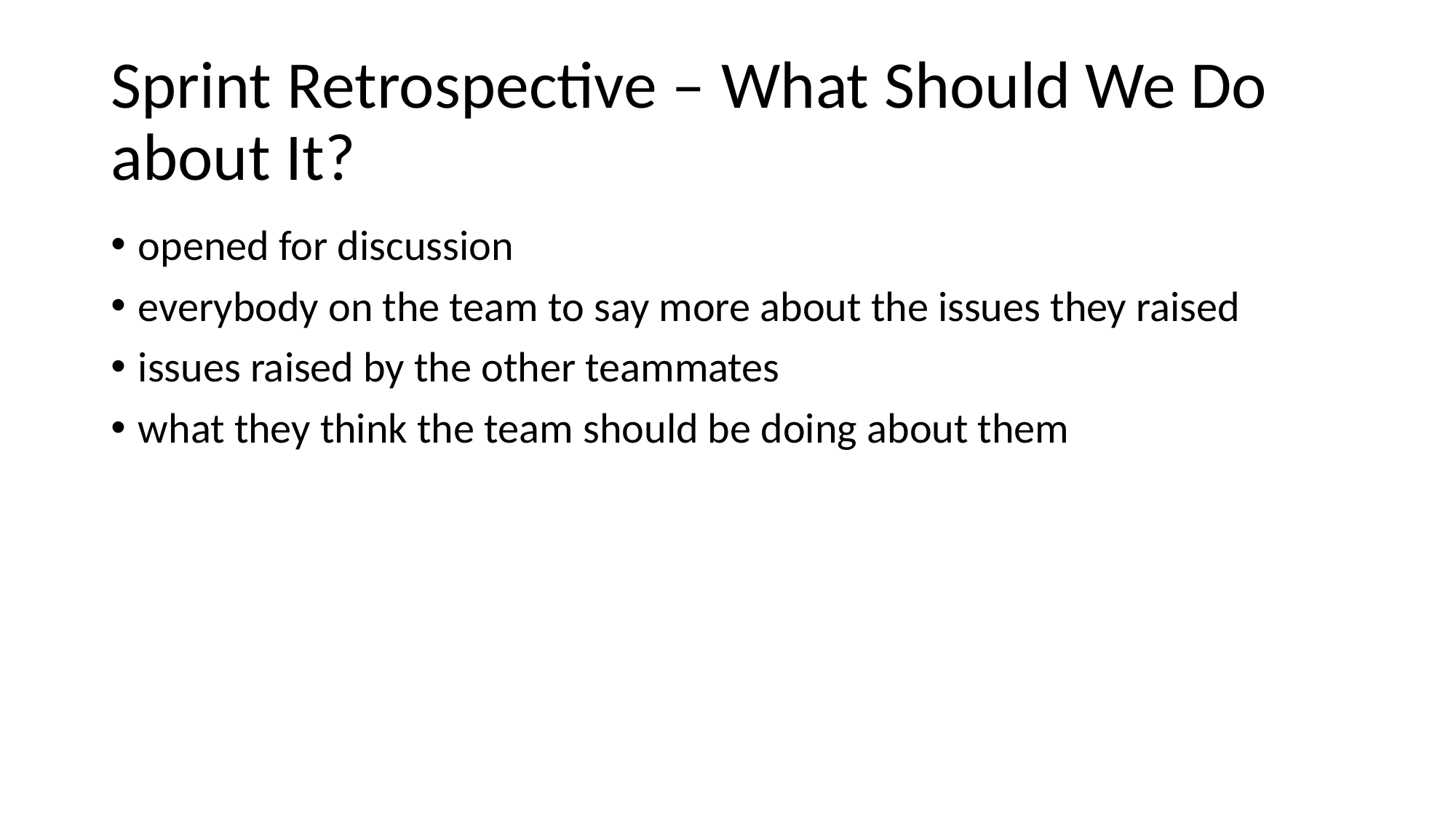

# Sprint Retrospective – What Should We Do about It?
opened for discussion
everybody on the team to say more about the issues they raised
issues raised by the other teammates
what they think the team should be doing about them